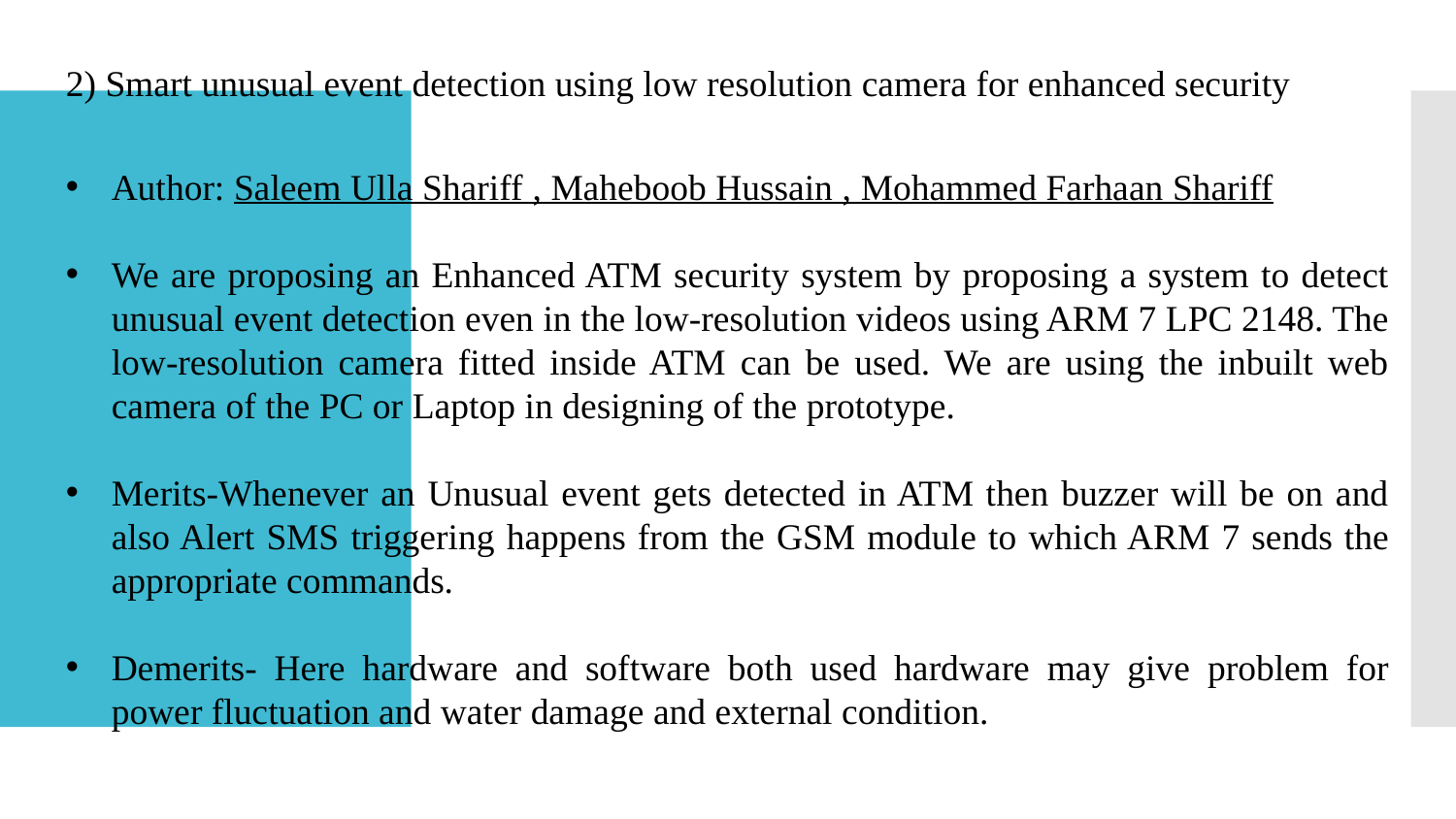

2) Smart unusual event detection using low resolution camera for enhanced security

Author: Saleem Ulla Shariff , Maheboob Hussain , Mohammed Farhaan Shariff

We are proposing an Enhanced ATM security system by proposing a system to detect unusual event detection even in the low-resolution videos using ARM 7 LPC 2148. The low-resolution camera fitted inside ATM can be used. We are using the inbuilt web camera of the PC or Laptop in designing of the prototype.

Merits-Whenever an Unusual event gets detected in ATM then buzzer will be on and also Alert SMS triggering happens from the GSM module to which ARM 7 sends the appropriate commands.

Demerits- Here hardware and software both used hardware may give problem for power fluctuation and water damage and external condition.